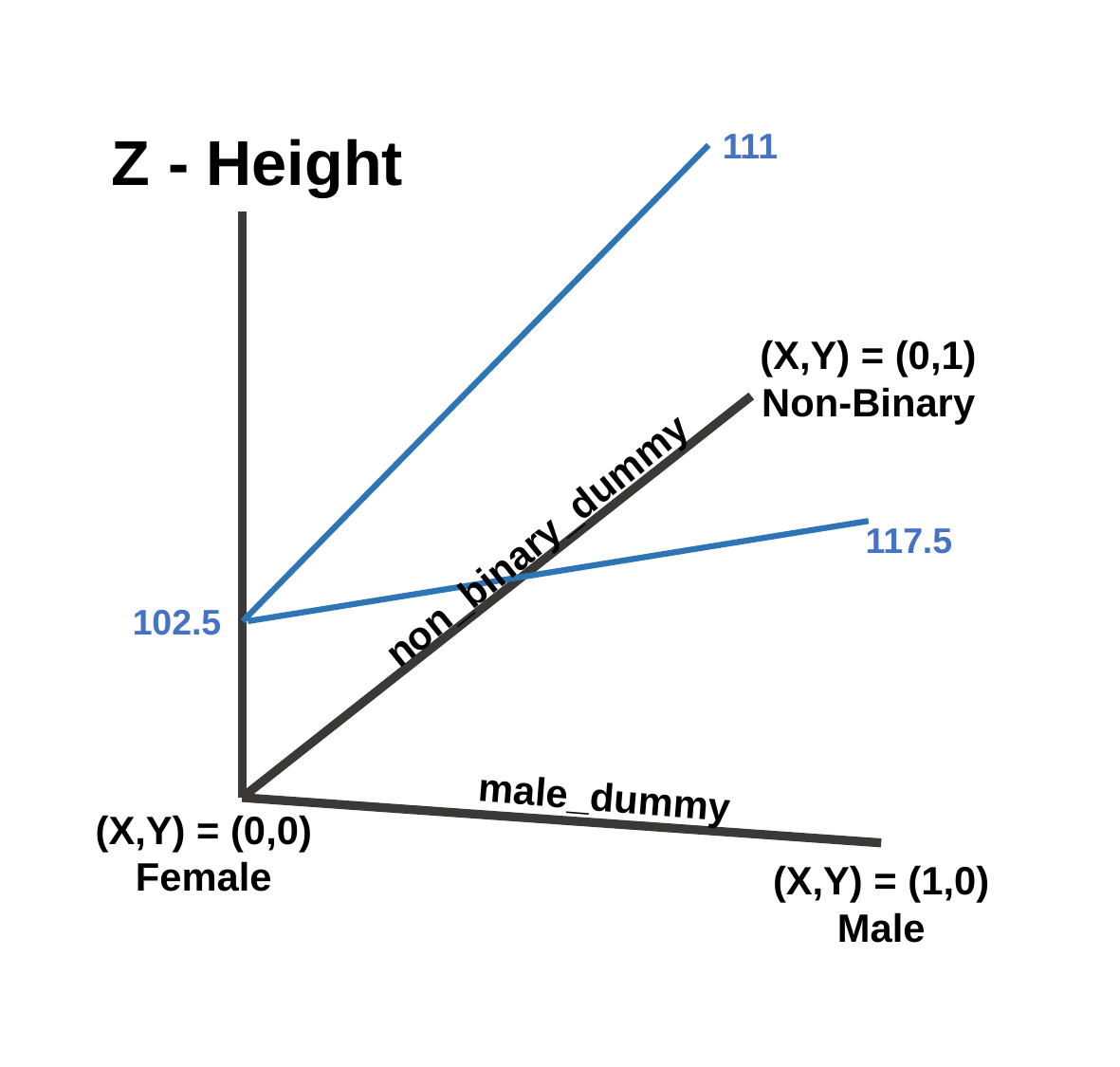

Z - Height
111
(X,Y) = (0,1)
Non-Binary
non_binary_dummy
117.5
102.5
male_dummy
(X,Y) = (0,0)
Female
(X,Y) = (1,0)
Male